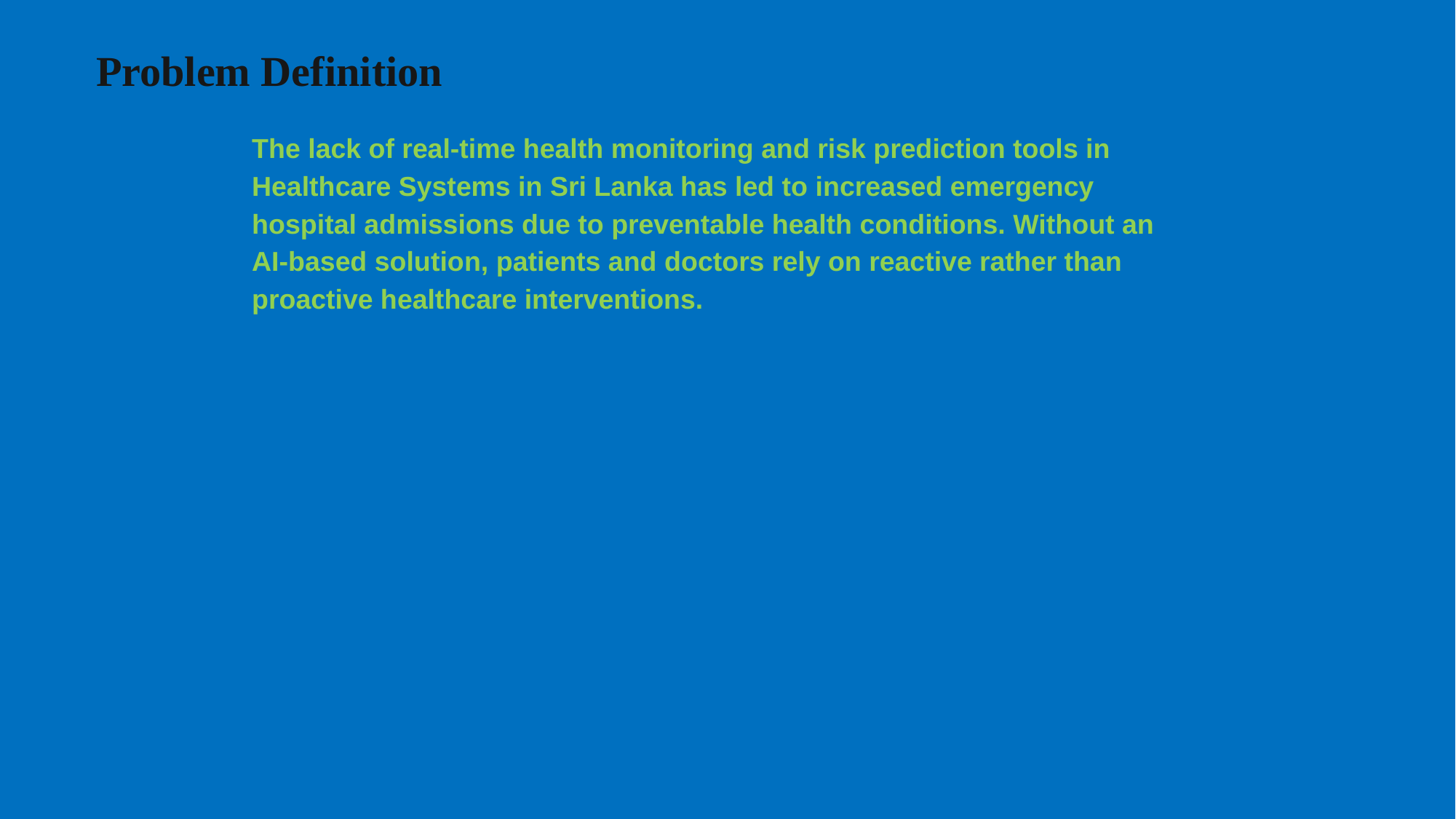

Problem Definition

The lack of real-time health monitoring and risk prediction tools in Healthcare Systems in Sri Lanka has led to increased emergency hospital admissions due to preventable health conditions. Without an AI-based solution, patients and doctors rely on reactive rather than proactive healthcare interventions.